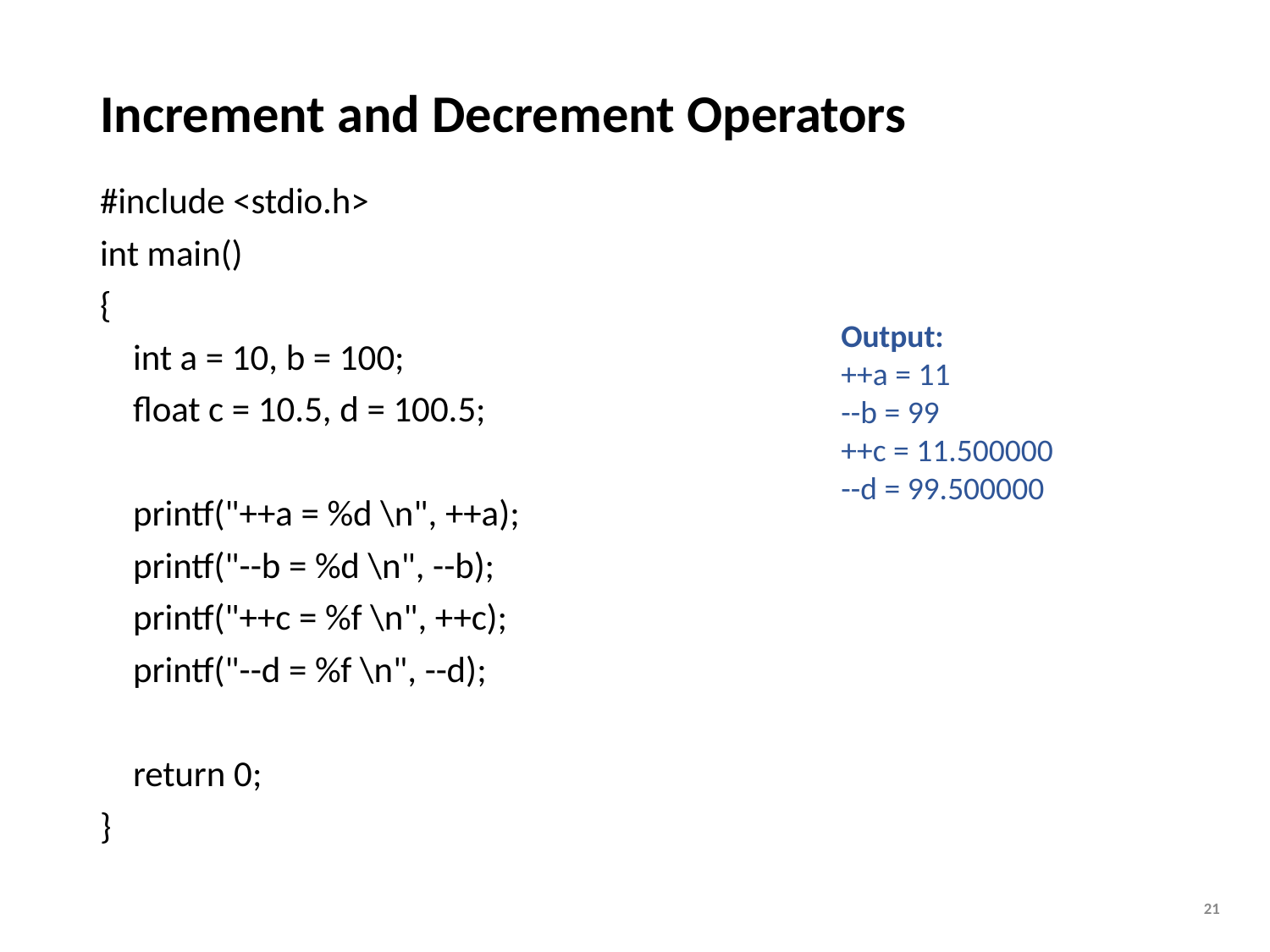

# Increment and Decrement Operators
#include <stdio.h>
int main()
{
    int a = 10, b = 100;
    float c = 10.5, d = 100.5;

    printf("++a = %d \n", ++a);
    printf("--b = %d \n", --b);
    printf("++c = %f \n", ++c);
    printf("--d = %f \n", --d);

    return 0;
}
Output:
++a = 11
--b = 99
++c = 11.500000
--d = 99.500000
21